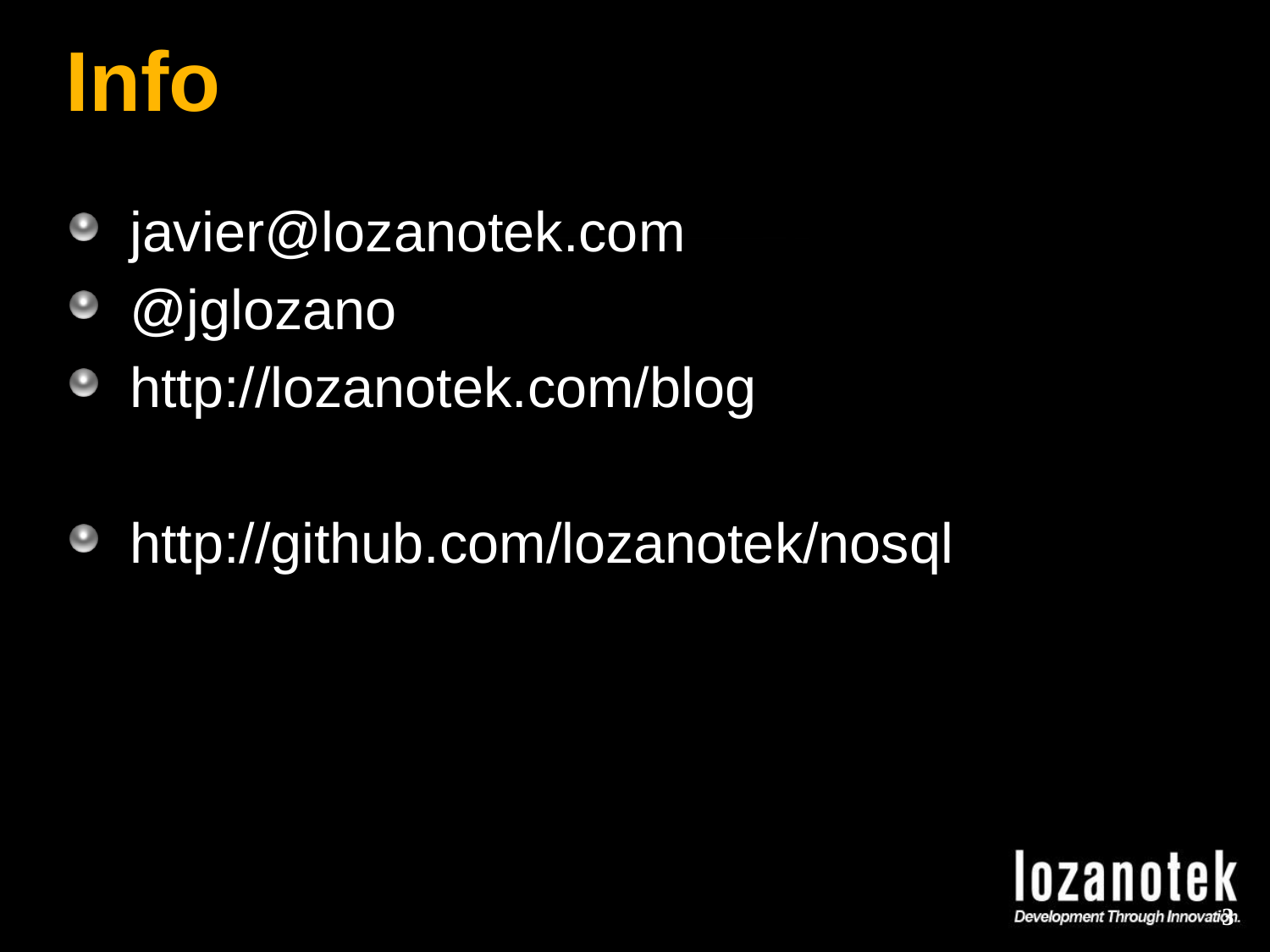

# Info
javier@lozanotek.com
@jglozano
http://lozanotek.com/blog

http://github.com/lozanotek/nosql
3